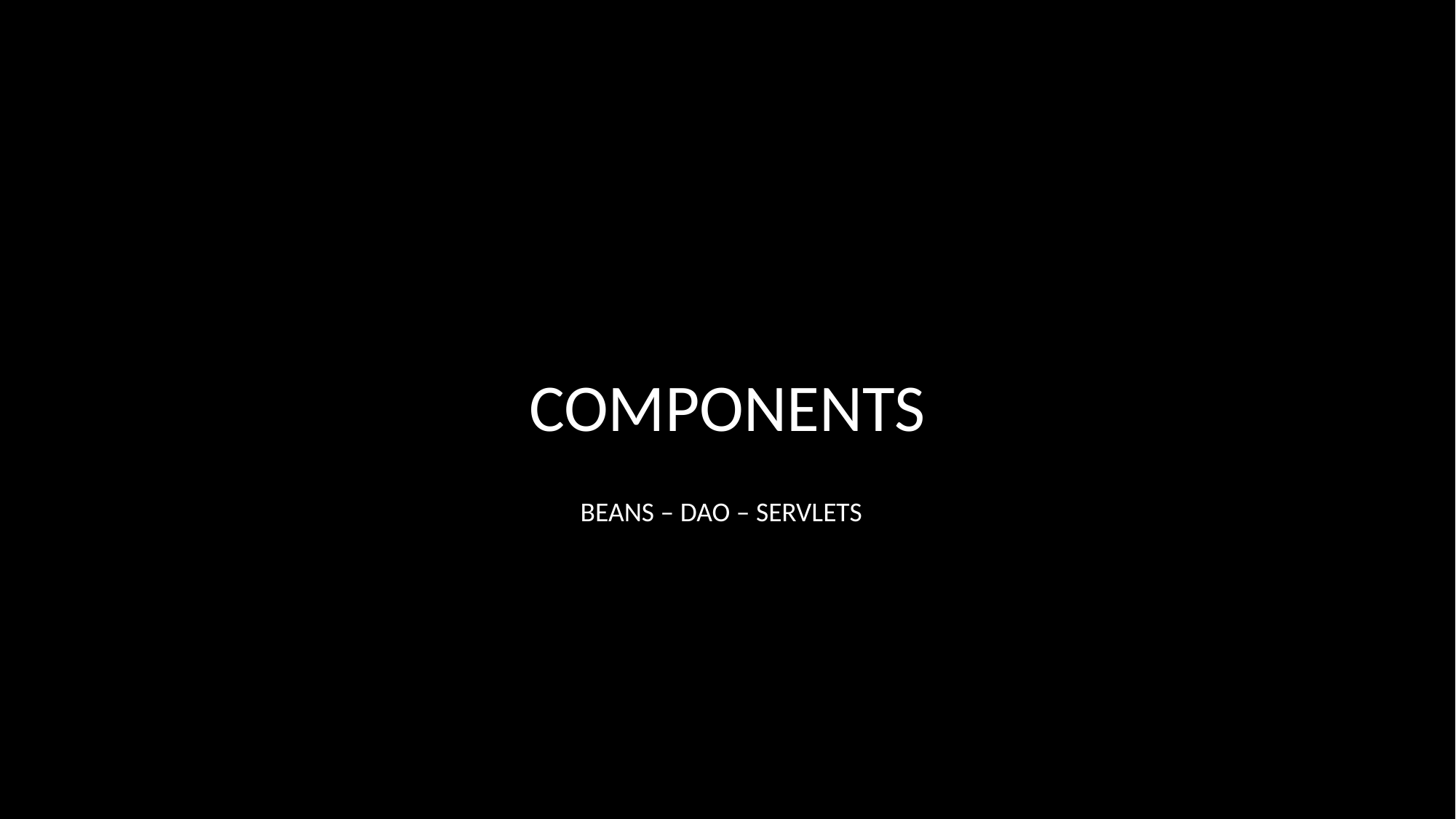

# COMPONENTS
BEANS – DAO – SERVLETS